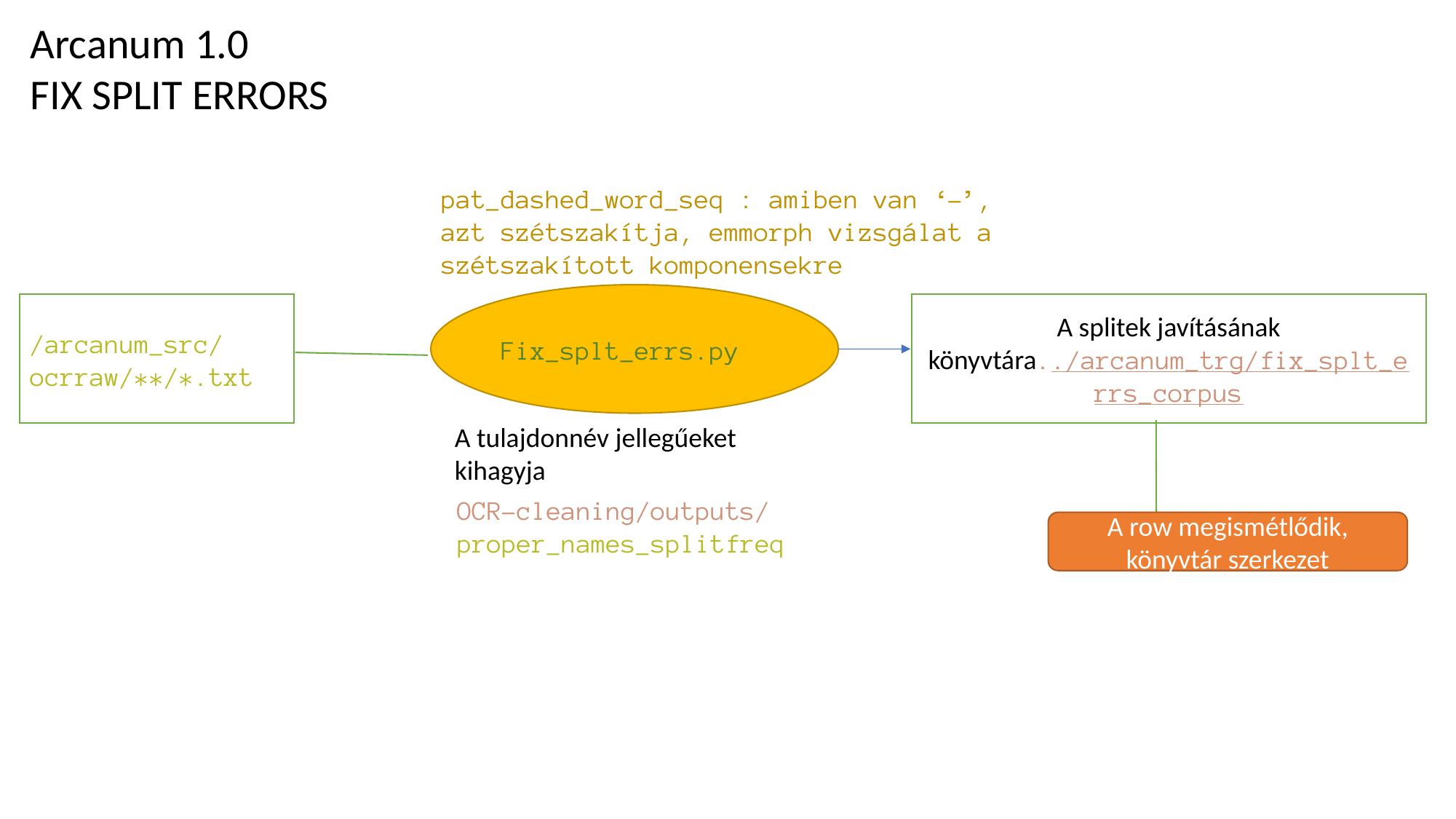

Arcanum 1.0
FIX SPLIT ERRORS
pat_dashed_word_seq : amiben van ‘-’, azt szétszakítja, emmorph vizsgálat a szétszakított komponensekre
Fix_splt_errs.py
A splitek javításának könyvtára../arcanum_trg/fix_splt_errs_corpus
/arcanum_src/ocrraw/**/*.txt
A tulajdonnév jellegűeket kihagyja
OCR-cleaning/outputs/proper_names_splitfreq
A row megismétlődik, könyvtár szerkezet